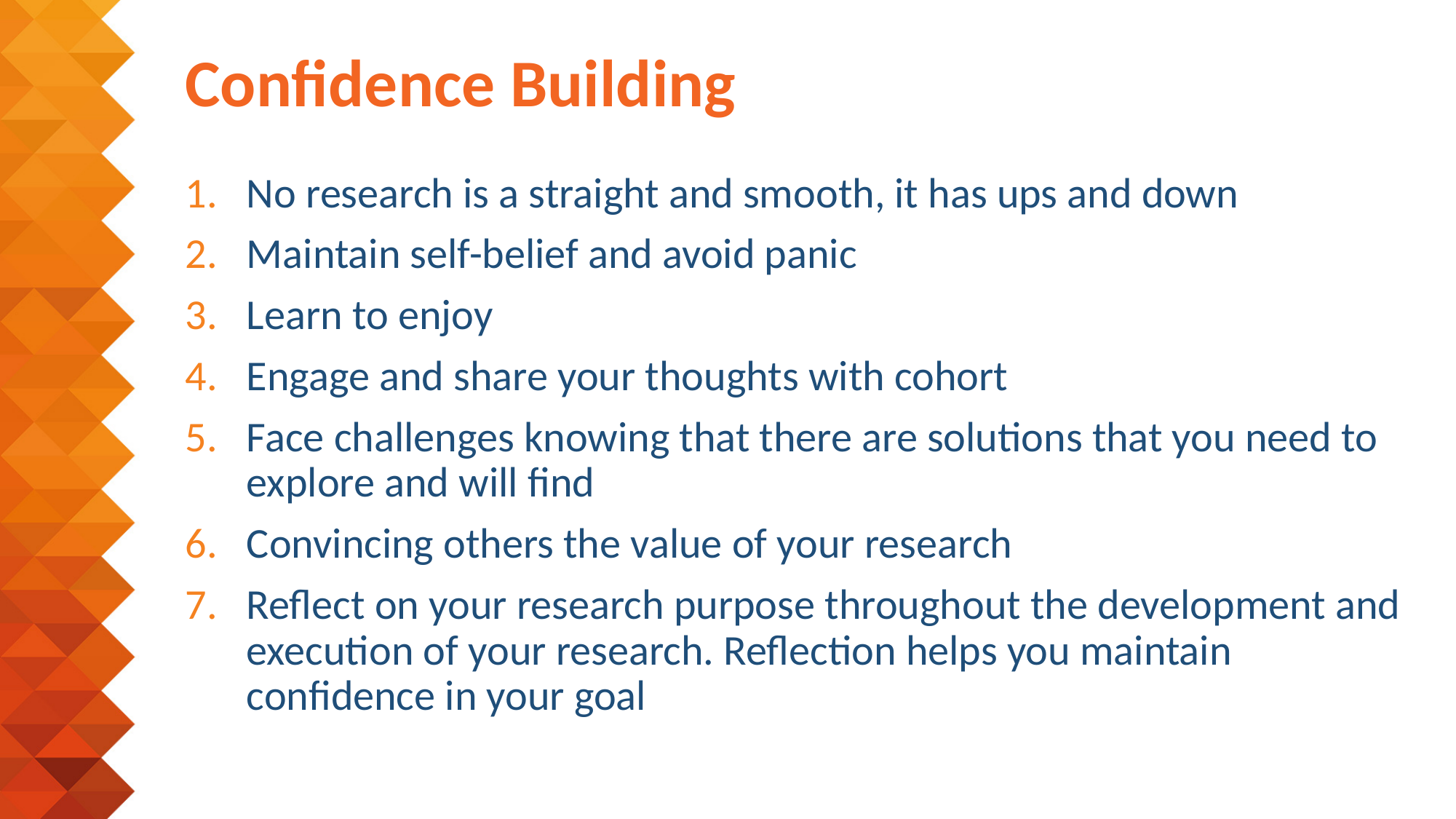

# Confidence Building
No research is a straight and smooth, it has ups and down
Maintain self-belief and avoid panic
Learn to enjoy
Engage and share your thoughts with cohort
Face challenges knowing that there are solutions that you need to explore and will find
Convincing others the value of your research
Reflect on your research purpose throughout the development and execution of your research. Reflection helps you maintain confidence in your goal